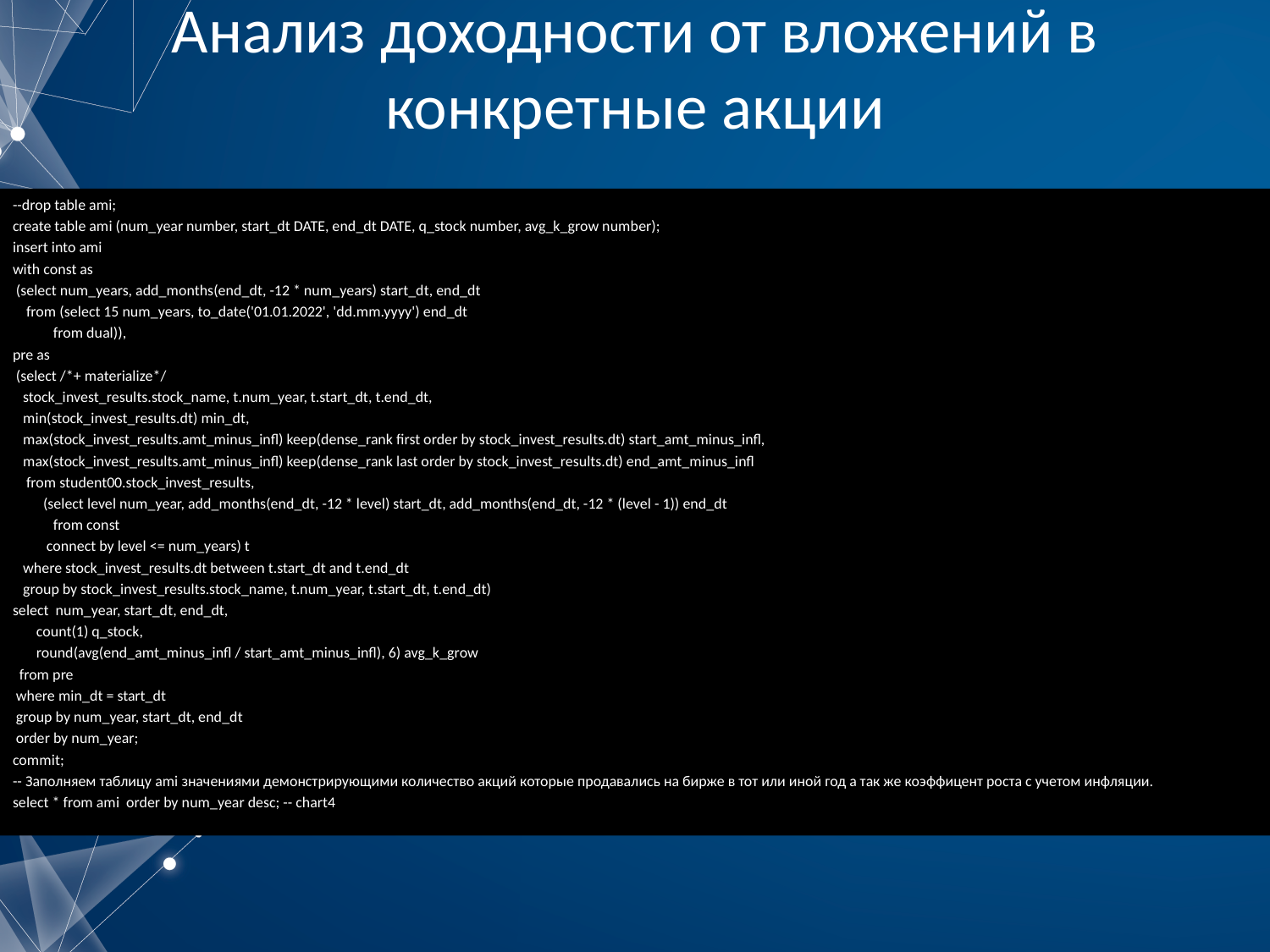

# Анализ доходности от вложений в конкретные акции
--drop table ami;
create table ami (num_year number, start_dt DATE, end_dt DATE, q_stock number, avg_k_grow number);
insert into ami
with const as
 (select num_years, add_months(end_dt, -12 * num_years) start_dt, end_dt
    from (select 15 num_years, to_date('01.01.2022', 'dd.mm.yyyy') end_dt
            from dual)),
pre as
 (select /*+ materialize*/
   stock_invest_results.stock_name, t.num_year, t.start_dt, t.end_dt,
   min(stock_invest_results.dt) min_dt,
   max(stock_invest_results.amt_minus_infl) keep(dense_rank first order by stock_invest_results.dt) start_amt_minus_infl,
   max(stock_invest_results.amt_minus_infl) keep(dense_rank last order by stock_invest_results.dt) end_amt_minus_infl
    from student00.stock_invest_results,
         (select level num_year, add_months(end_dt, -12 * level) start_dt, add_months(end_dt, -12 * (level - 1)) end_dt
            from const
          connect by level <= num_years) t
   where stock_invest_results.dt between t.start_dt and t.end_dt
   group by stock_invest_results.stock_name, t.num_year, t.start_dt, t.end_dt)
select  num_year, start_dt, end_dt,
       count(1) q_stock,
       round(avg(end_amt_minus_infl / start_amt_minus_infl), 6) avg_k_grow
  from pre
 where min_dt = start_dt
 group by num_year, start_dt, end_dt
 order by num_year;
commit;
-- Заполняем таблицу ami значениями демонстрирующими количество акций которые продавались на бирже в тот или иной год а так же коэффицент роста с учетом инфляции.
select * from ami  order by num_year desc; -- chart4